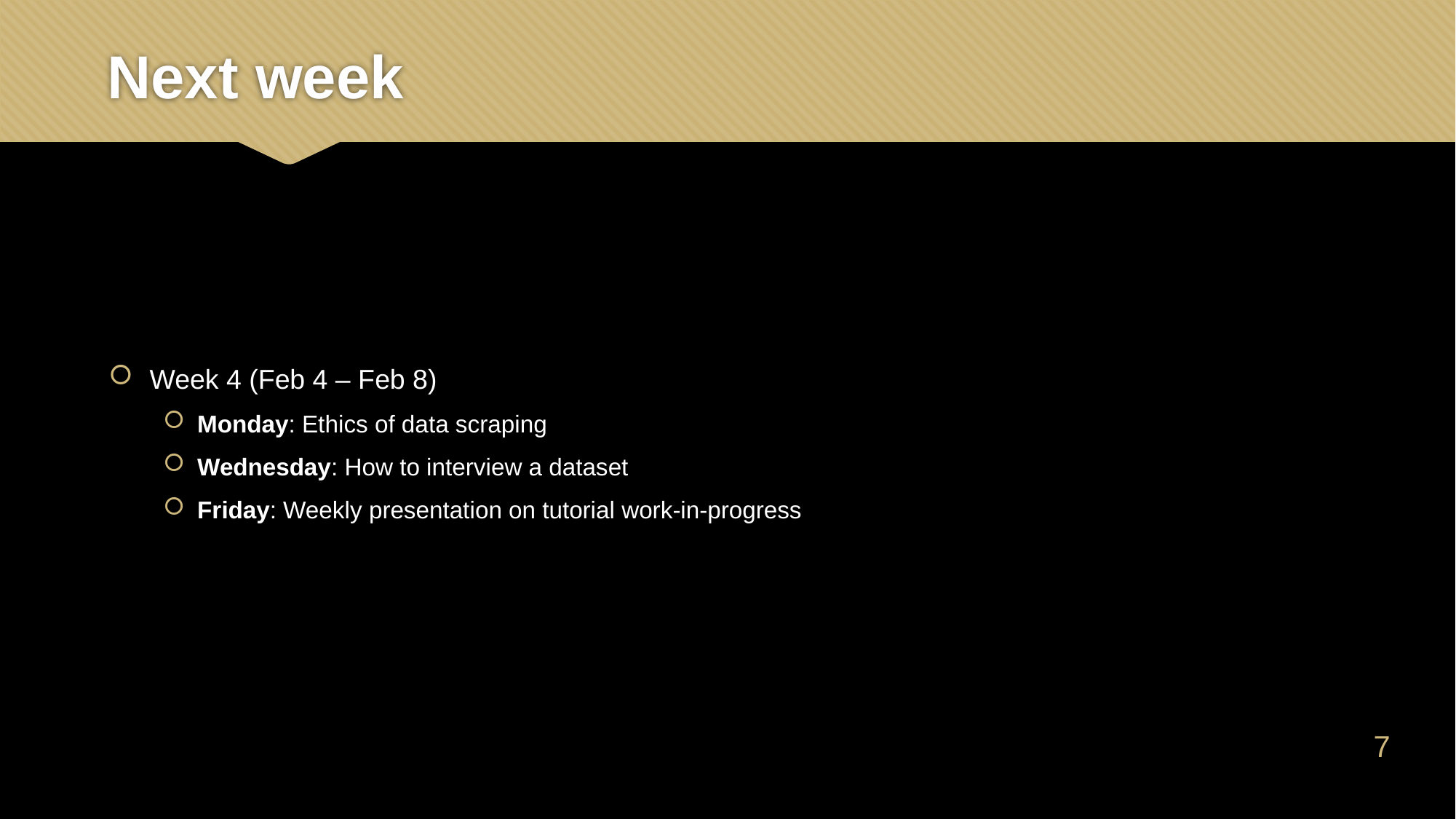

# Next week
Week 4 (Feb 4 – Feb 8)
Monday: Ethics of data scraping
Wednesday: How to interview a dataset
Friday: Weekly presentation on tutorial work-in-progress
7